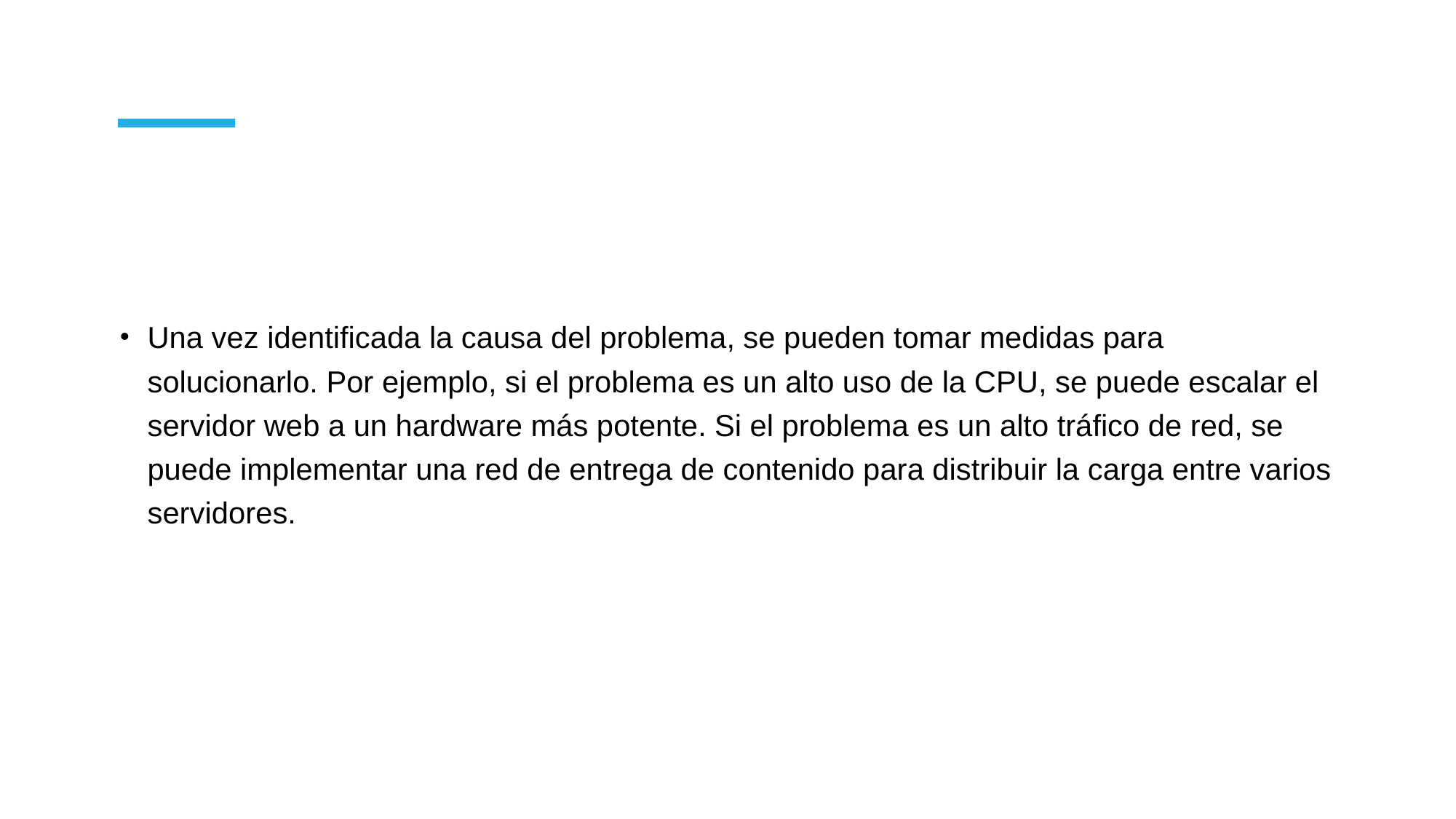

Una vez identificada la causa del problema, se pueden tomar medidas para solucionarlo. Por ejemplo, si el problema es un alto uso de la CPU, se puede escalar el servidor web a un hardware más potente. Si el problema es un alto tráfico de red, se puede implementar una red de entrega de contenido para distribuir la carga entre varios servidores.